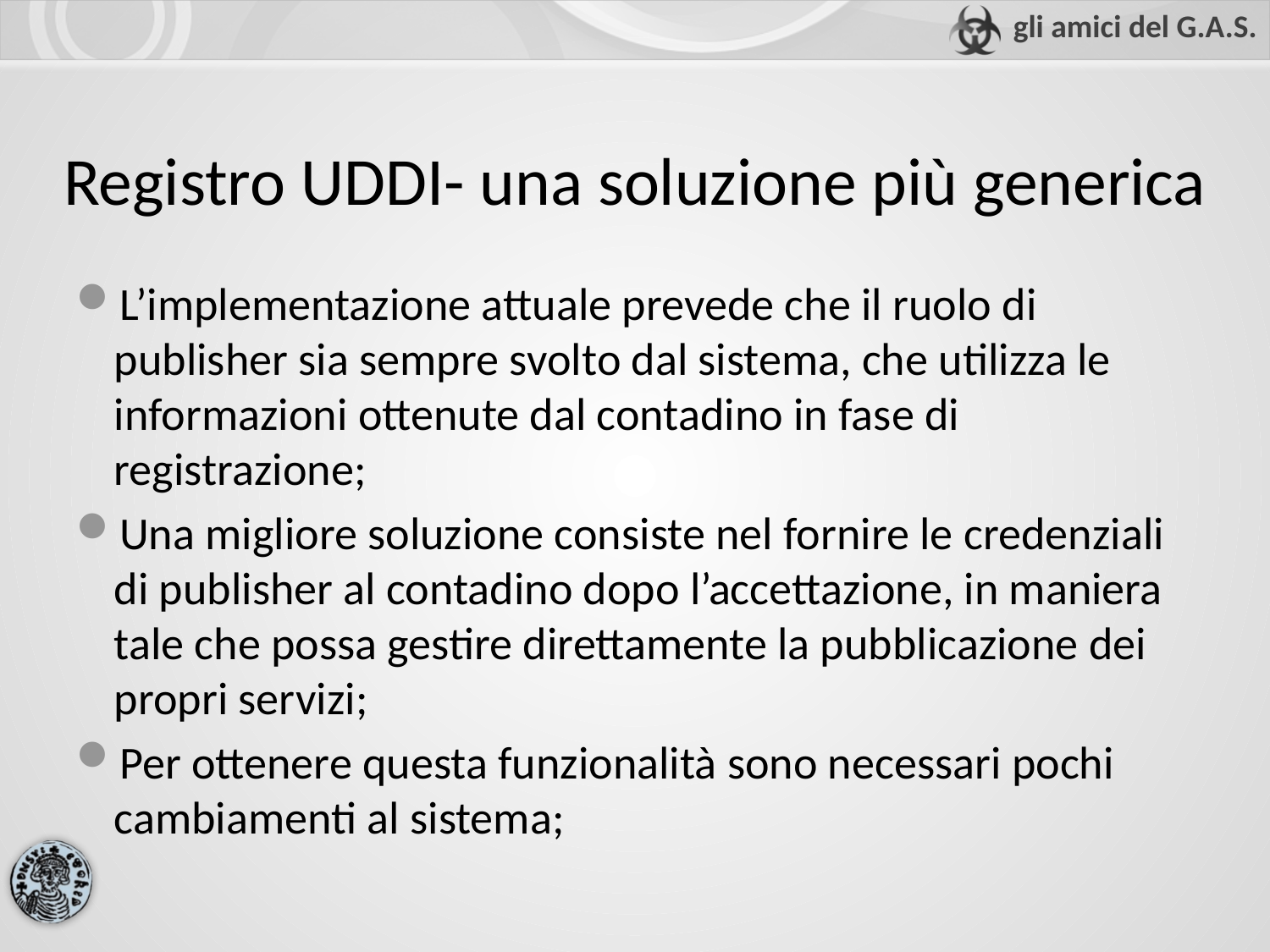

Registro UDDI- una soluzione più generica
L’implementazione attuale prevede che il ruolo di publisher sia sempre svolto dal sistema, che utilizza le informazioni ottenute dal contadino in fase di registrazione;
Una migliore soluzione consiste nel fornire le credenziali di publisher al contadino dopo l’accettazione, in maniera tale che possa gestire direttamente la pubblicazione dei propri servizi;
Per ottenere questa funzionalità sono necessari pochi cambiamenti al sistema;